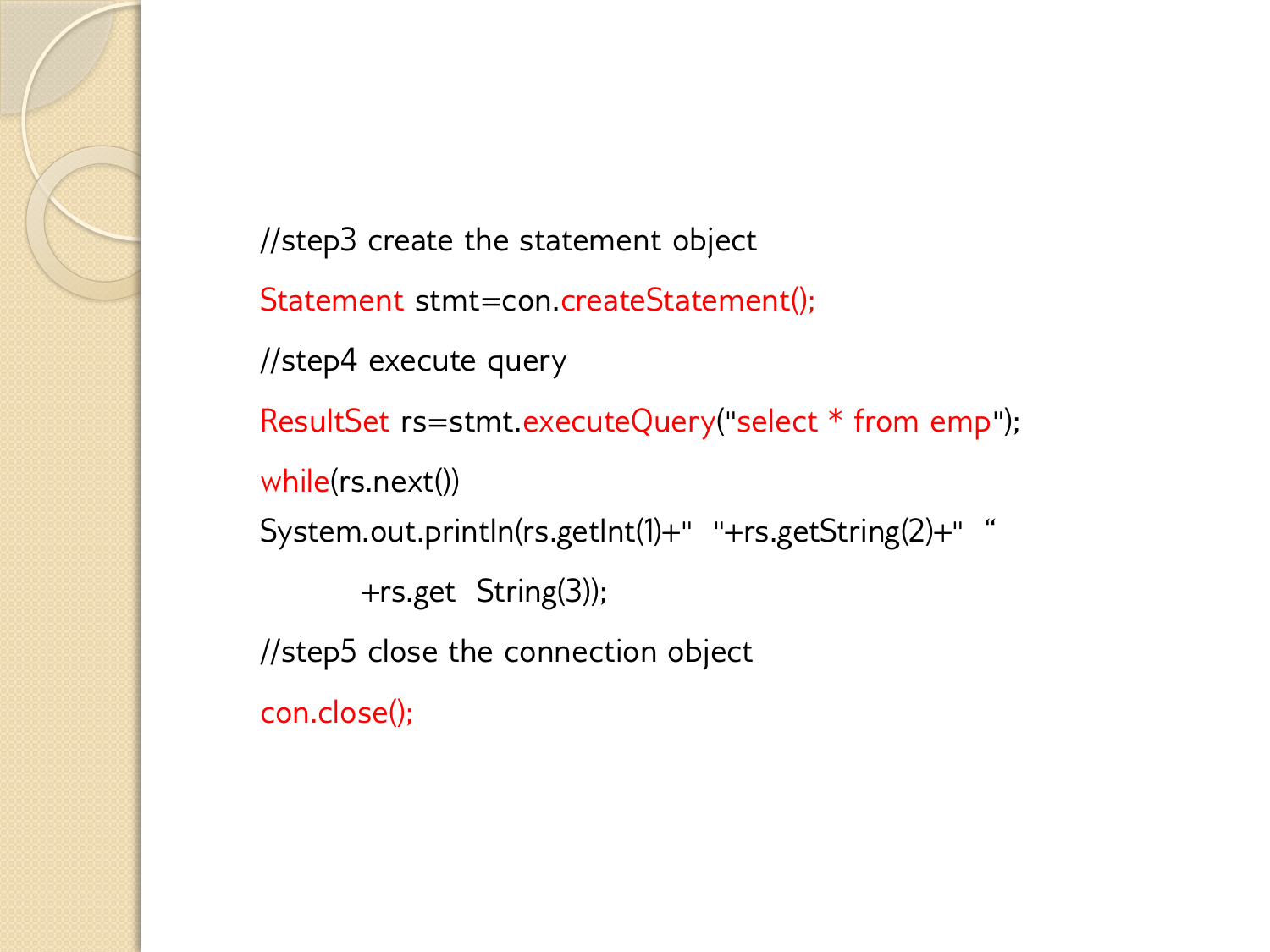

#
		//step3 create the statement object
		Statement stmt=con.createStatement();
		//step4 execute query
		ResultSet rs=stmt.executeQuery("select * from emp");
		while(rs.next())        					 	System.out.println(rs.getInt(1)+"  "+rs.getString(2)+"  “
						          +rs.get  String(3));
		//step5 close the connection object
		con.close();